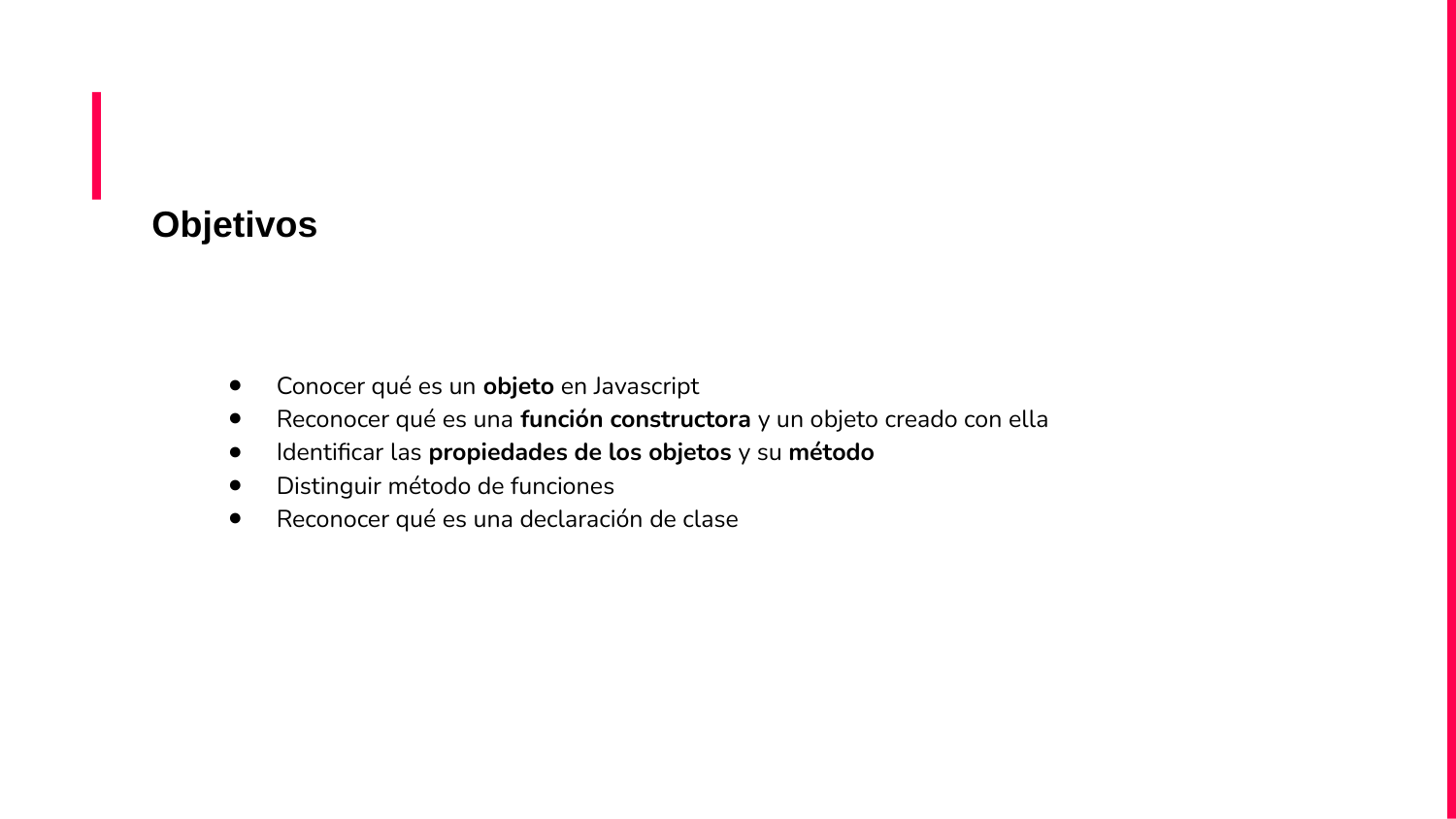

Objetivos
Conocer qué es un objeto en Javascript
Reconocer qué es una función constructora y un objeto creado con ella
Identificar las propiedades de los objetos y su método
Distinguir método de funciones
Reconocer qué es una declaración de clase